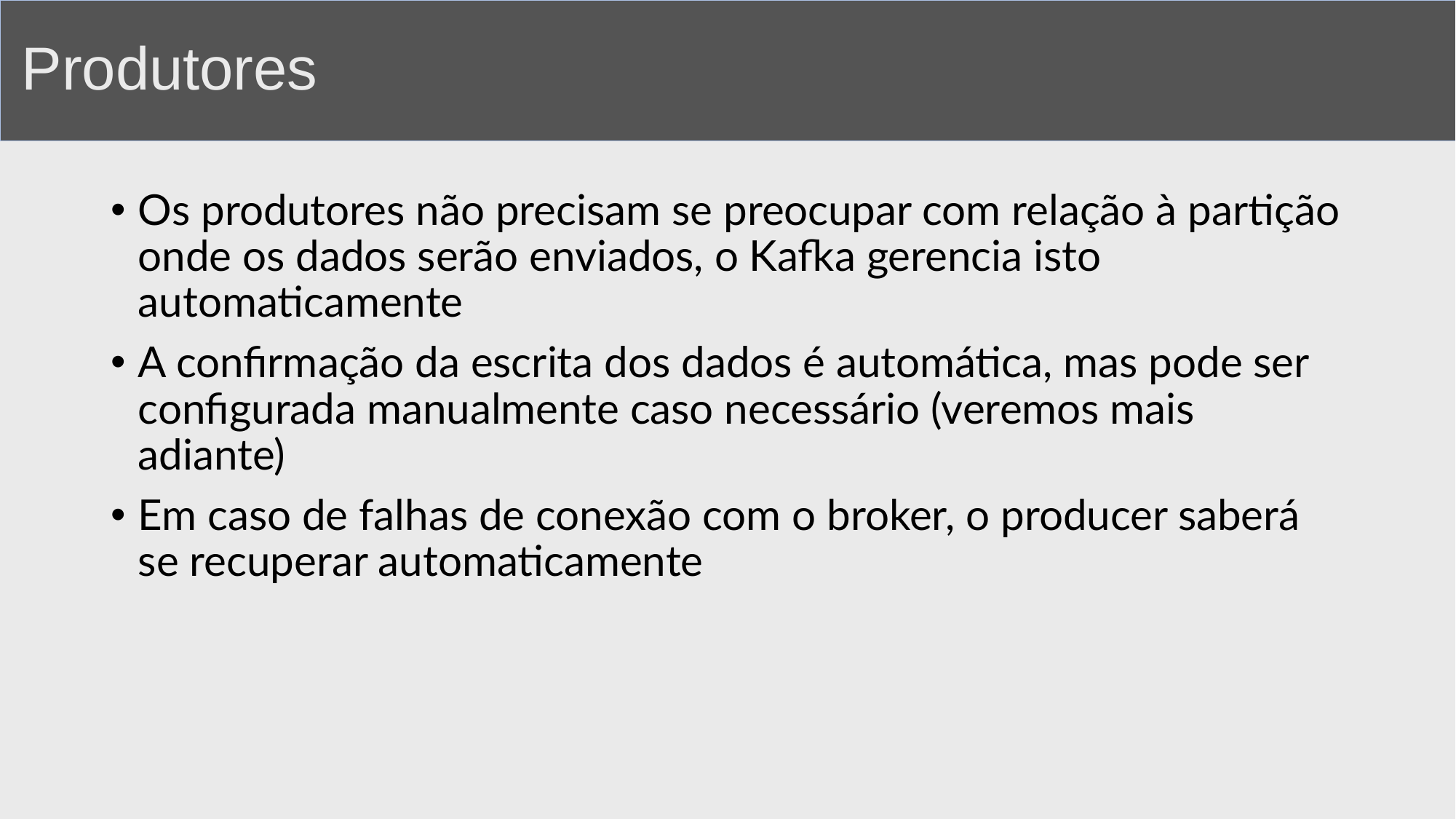

# Produtores
Os produtores não precisam se preocupar com relação à partição onde os dados serão enviados, o Kafka gerencia isto automaticamente
A confirmação da escrita dos dados é automática, mas pode ser configurada manualmente caso necessário (veremos mais adiante)
Em caso de falhas de conexão com o broker, o producer saberá se recuperar automaticamente